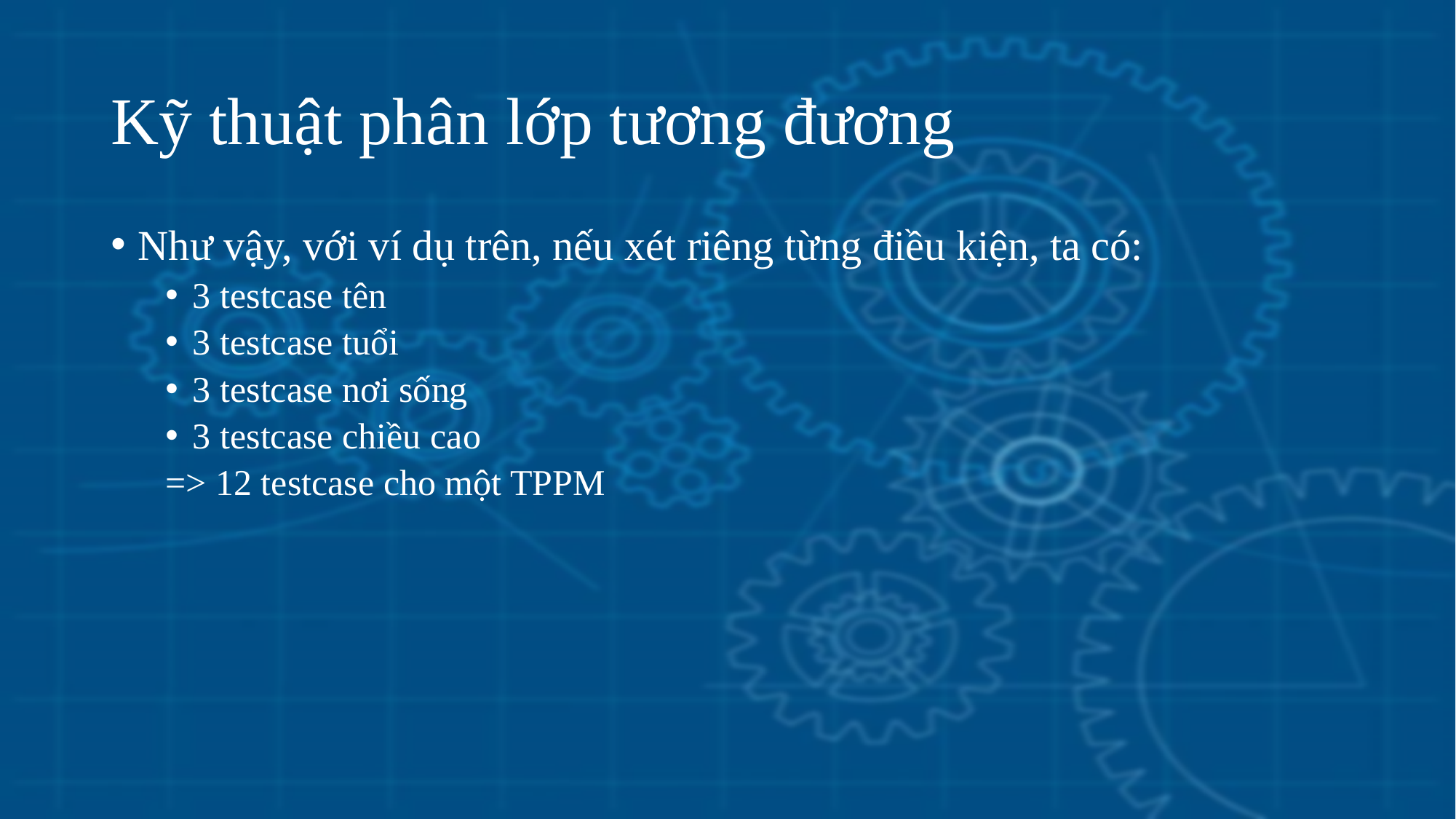

# Kỹ thuật phân lớp tương đương
Như vậy, với ví dụ trên, nếu xét riêng từng điều kiện, ta có:
3 testcase tên
3 testcase tuổi
3 testcase nơi sống
3 testcase chiều cao
=> 12 testcase cho một TPPM